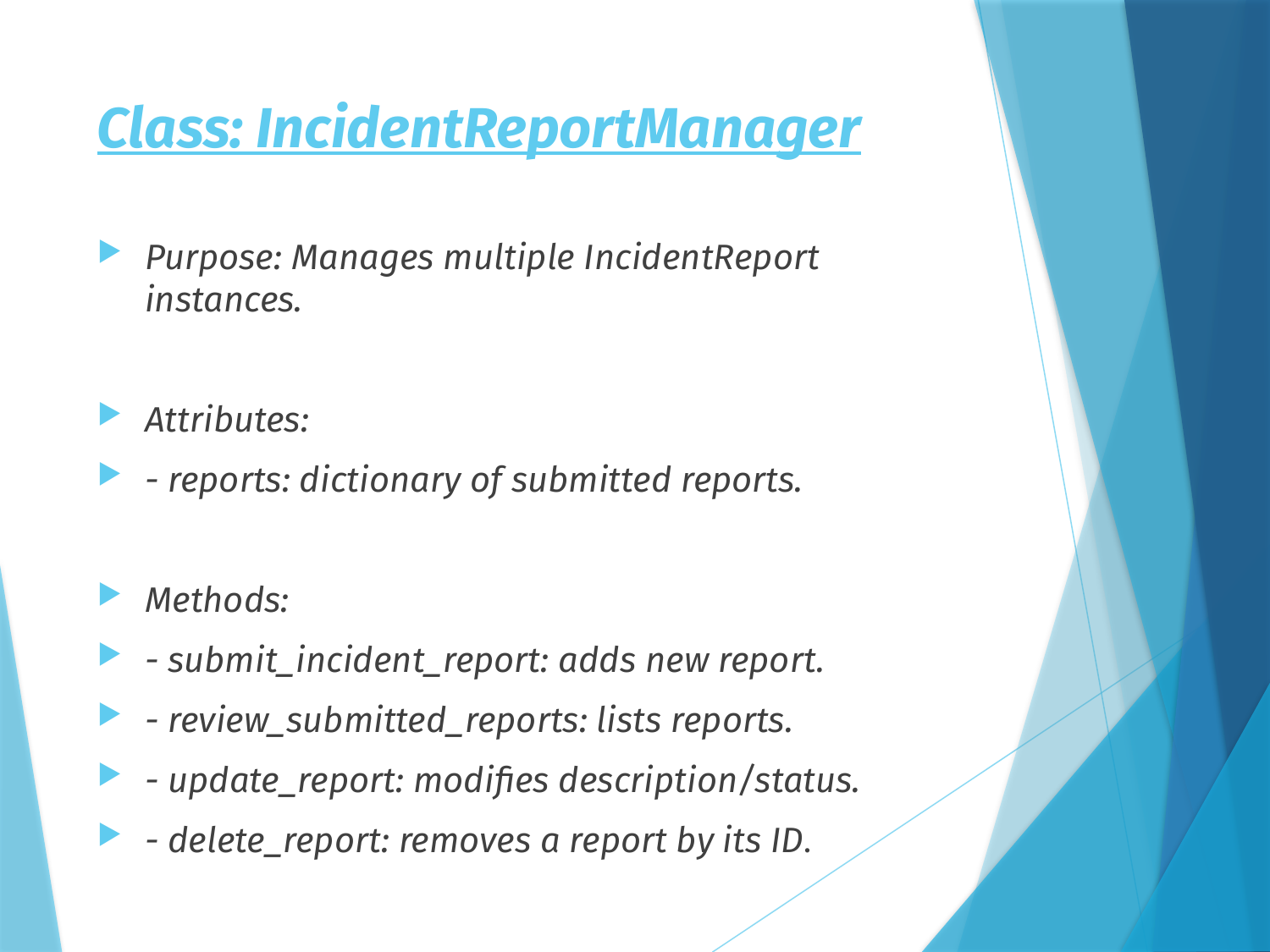

# Class: IncidentReportManager
Purpose: Manages multiple IncidentReport instances.

Attributes:
- reports: dictionary of submitted reports.

Methods:
- submit_incident_report: adds new report.
- review_submitted_reports: lists reports.
- update_report: modifies description/status.
- delete_report: removes a report by its ID.